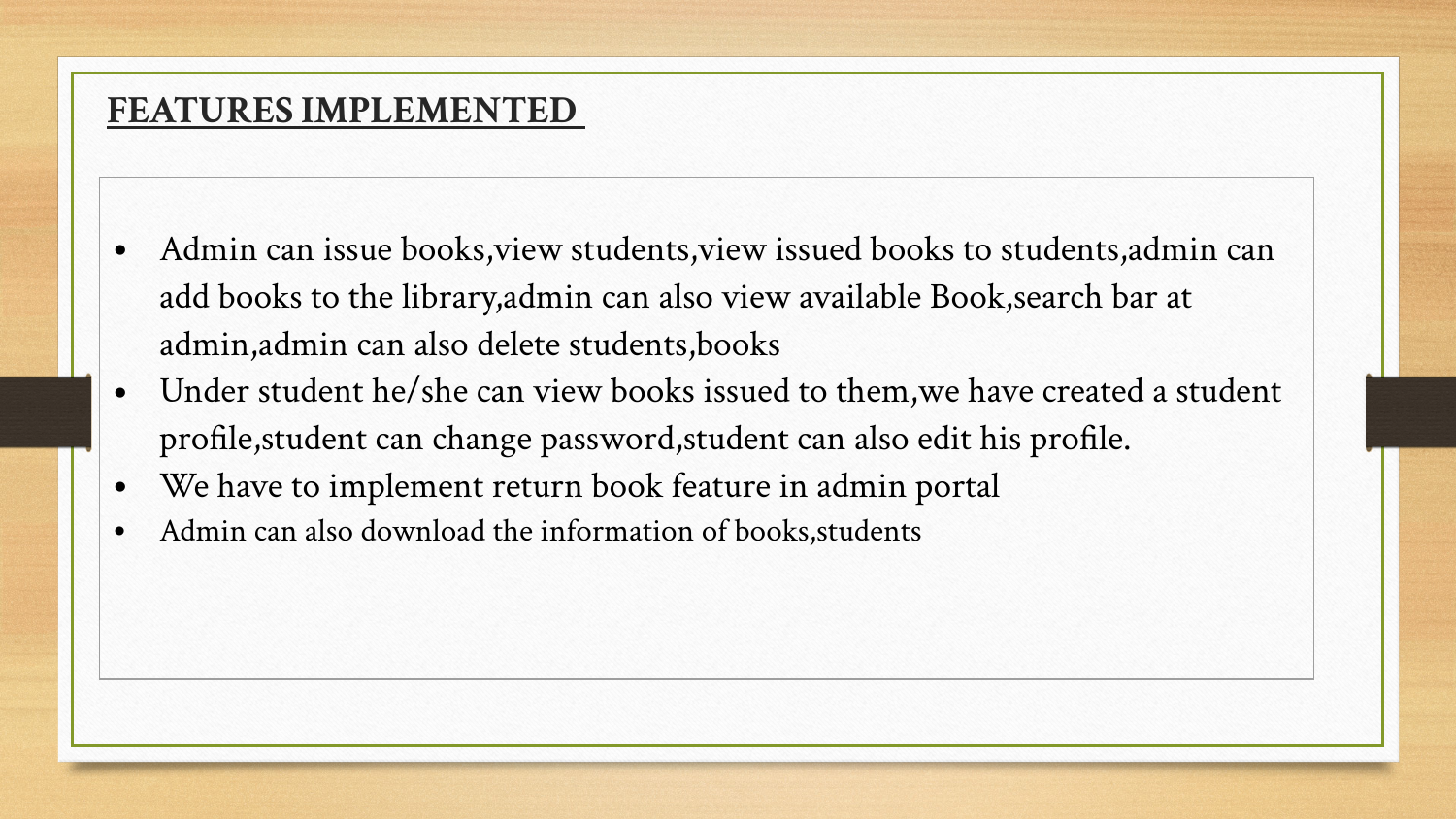

FEATURES IMPLEMENTED
| Admin can issue books,view students,view issued books to students,admin can add books to the library,admin can also view available Book,search bar at admin,admin can also delete students,books Under student he/she can view books issued to them,we have created a student profile,student can change password,student can also edit his profile. We have to implement return book feature in admin portal Admin can also download the information of books,students |
| --- |